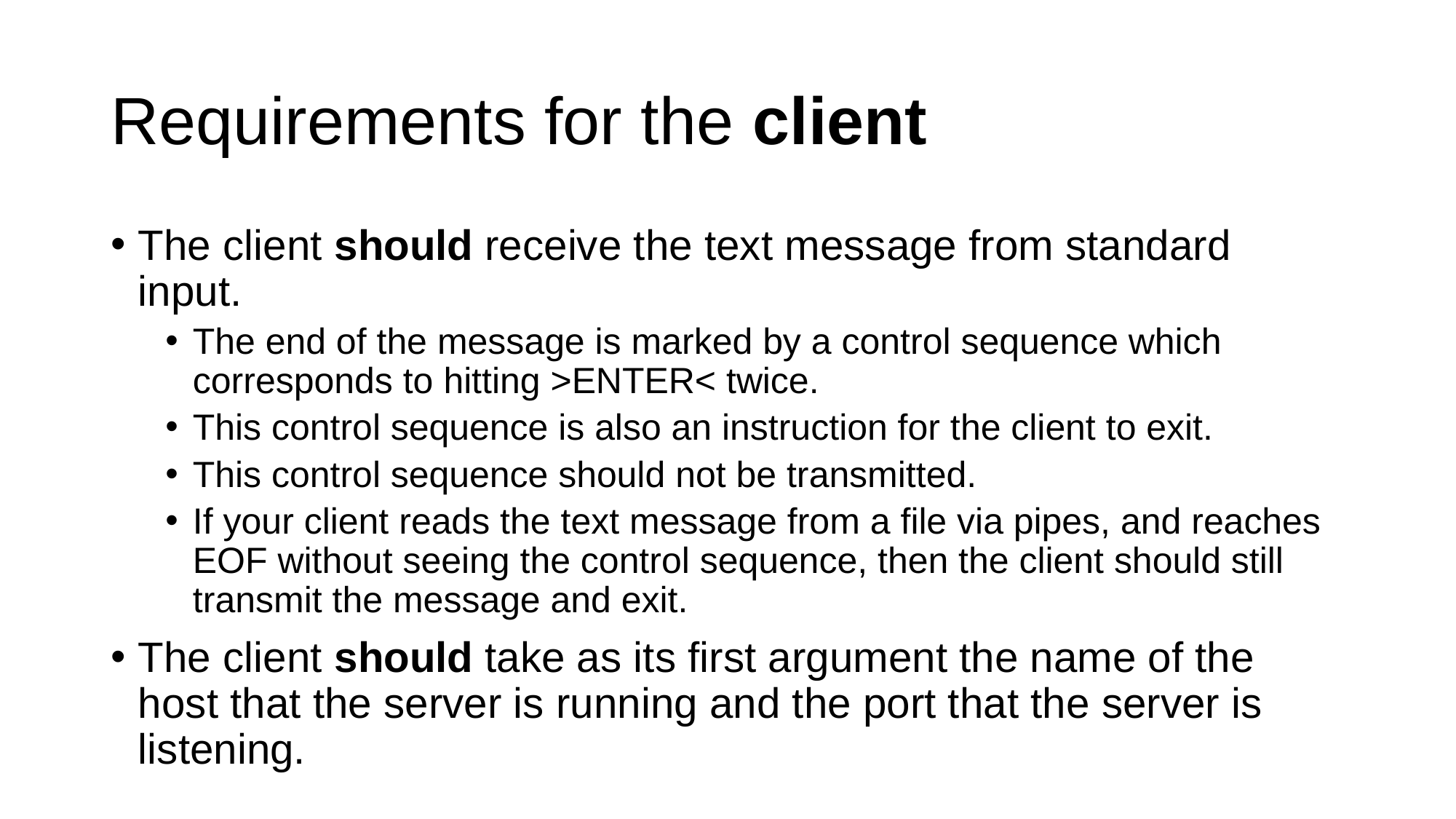

# Requirements for the client
The client should receive the text message from standard input.
The end of the message is marked by a control sequence which corresponds to hitting >ENTER< twice.
This control sequence is also an instruction for the client to exit.
This control sequence should not be transmitted.
If your client reads the text message from a file via pipes, and reaches EOF without seeing the control sequence, then the client should still transmit the message and exit.
The client should take as its first argument the name of the host that the server is running and the port that the server is listening.